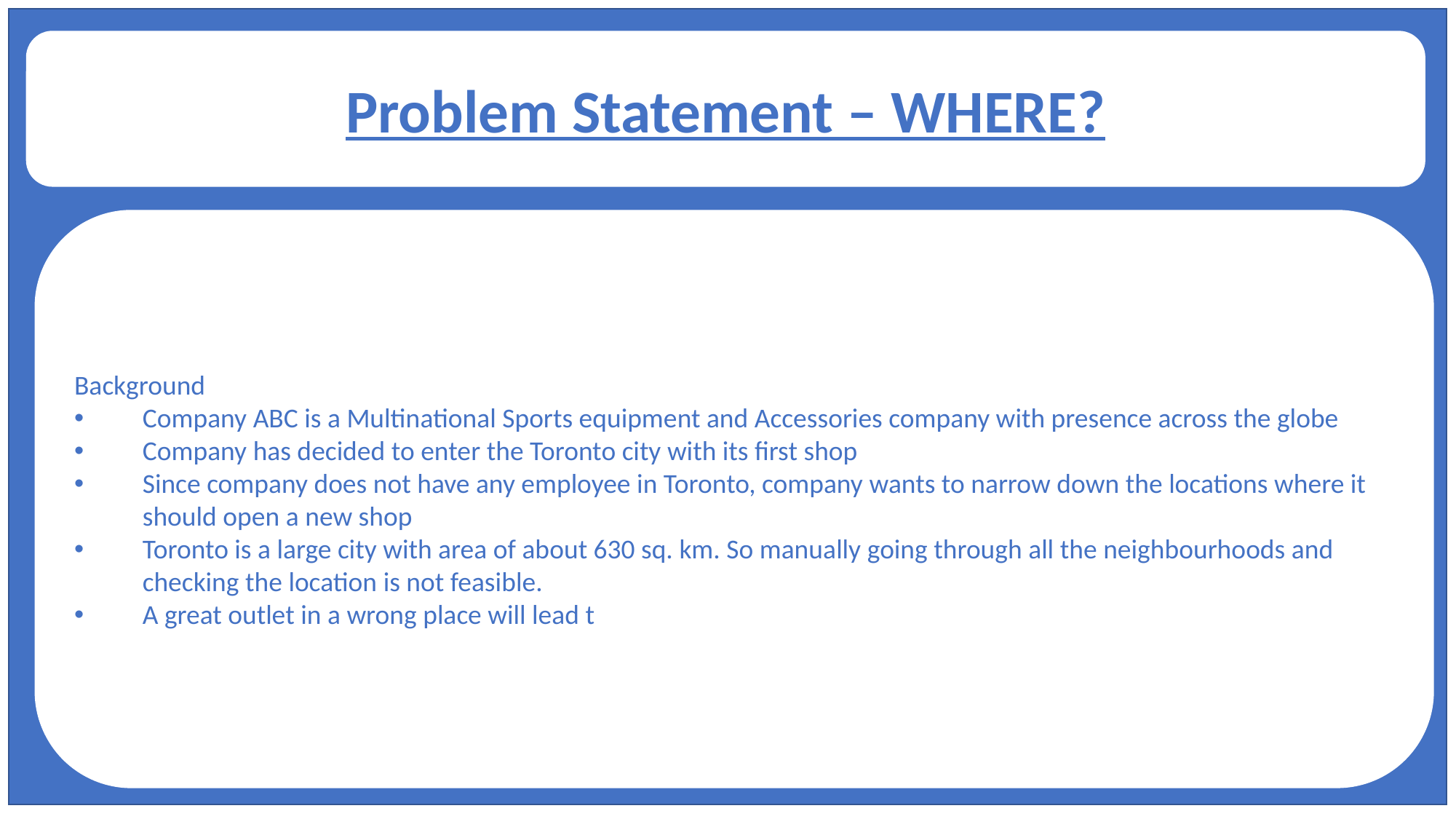

Problem Statement – WHERE?
Background
Company ABC is a Multinational Sports equipment and Accessories company with presence across the globe
Company has decided to enter the Toronto city with its first shop
Since company does not have any employee in Toronto, company wants to narrow down the locations where it should open a new shop
Toronto is a large city with area of about 630 sq. km. So manually going through all the neighbourhoods and checking the location is not feasible.
A great outlet in a wrong place will lead t